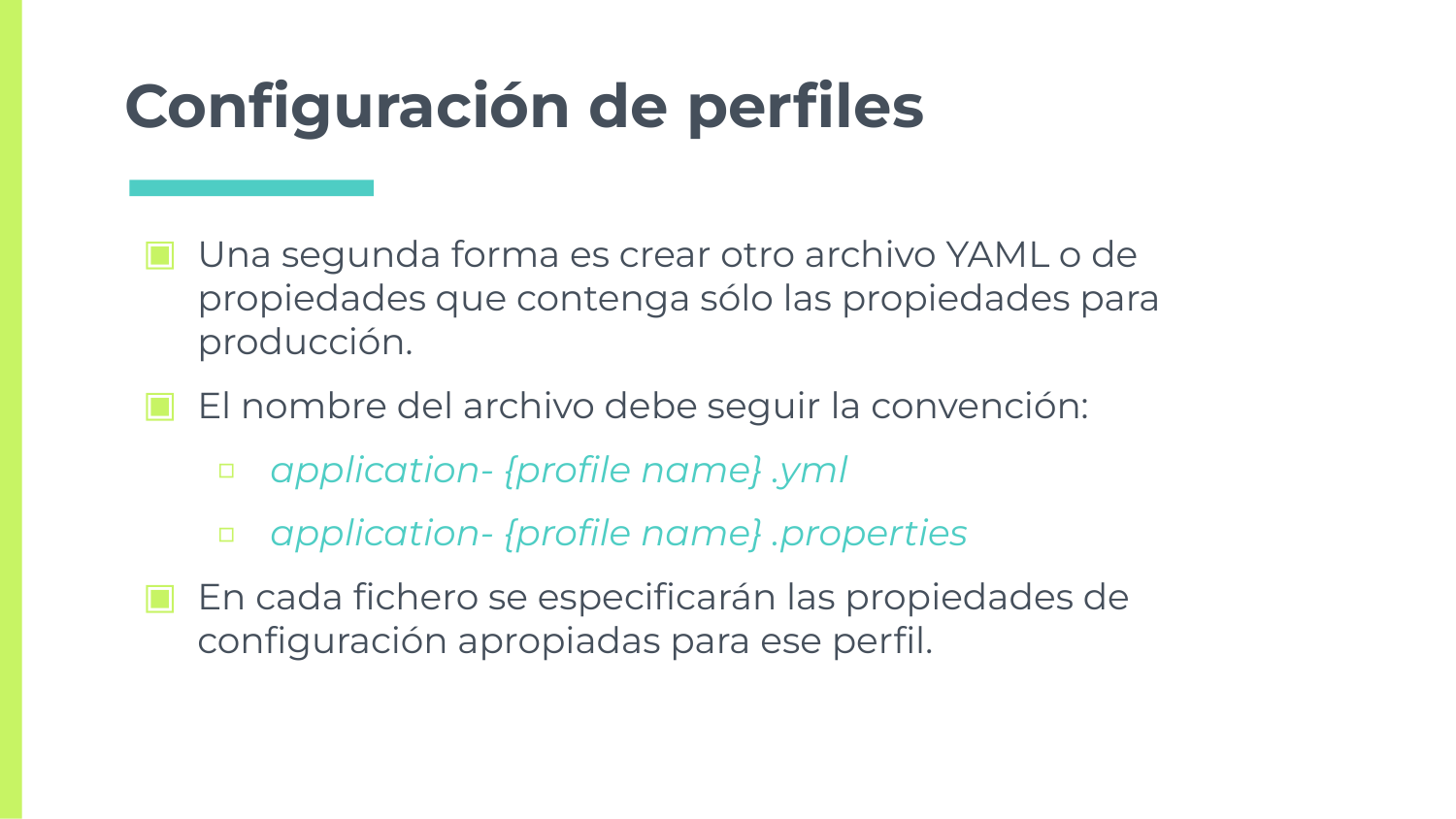

# Configuración de perfiles
Una segunda forma es crear otro archivo YAML o de propiedades que contenga sólo las propiedades para producción.
El nombre del archivo debe seguir la convención:
application- {profile name} .yml
application- {profile name} .properties
En cada fichero se especificarán las propiedades de configuración apropiadas para ese perfil.